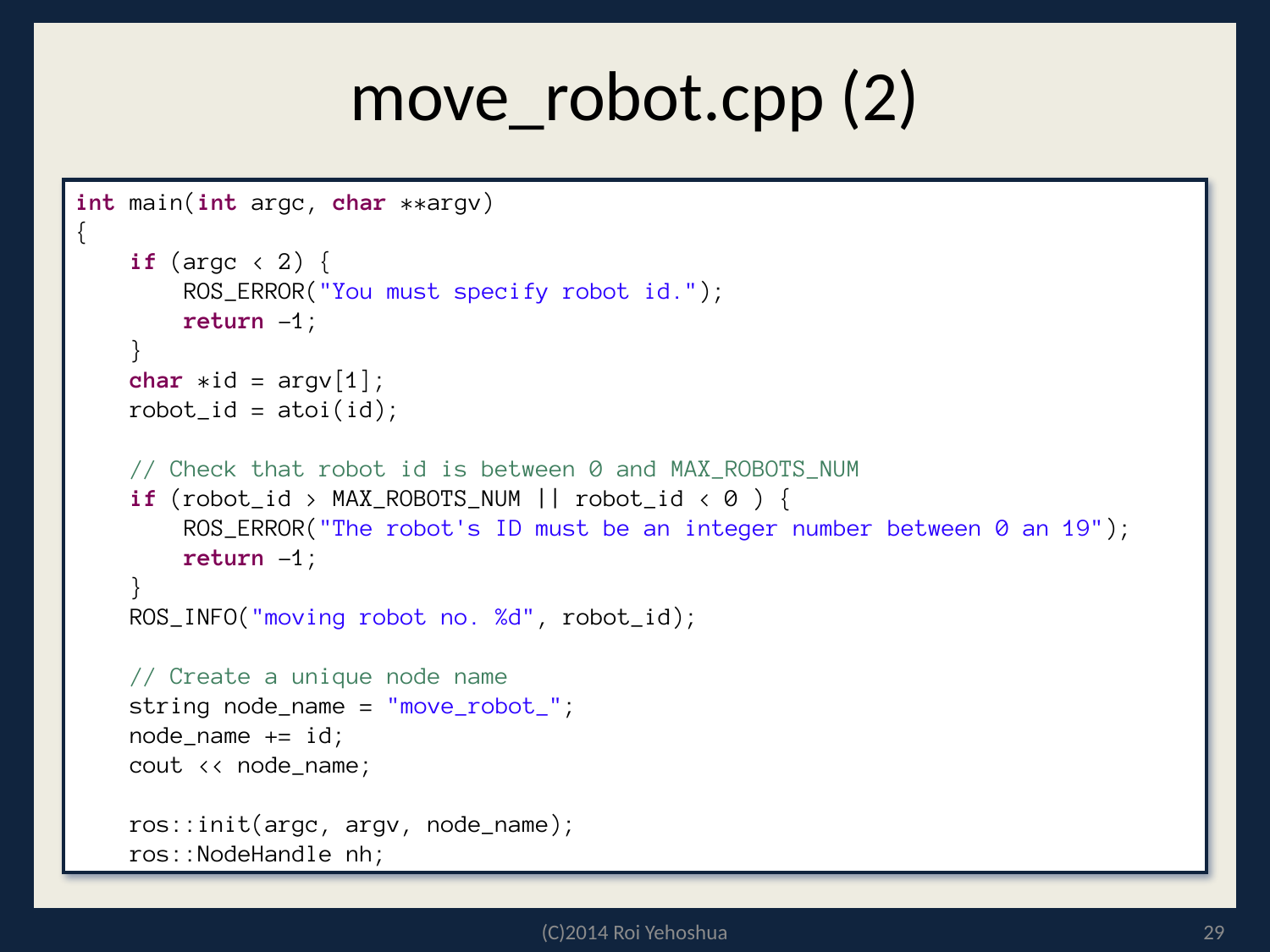

# move_robot.cpp (2)
int main(int argc, char **argv)
{
    if (argc < 2) {
        ROS_ERROR("You must specify robot id.");
        return -1;
    }
    char *id = argv[1];
    robot_id = atoi(id);

    // Check that robot id is between 0 and MAX_ROBOTS_NUM
    if (robot_id > MAX_ROBOTS_NUM || robot_id < 0 ) {
        ROS_ERROR("The robot's ID must be an integer number between 0 an 19");
        return -1;
    }
    ROS_INFO("moving robot no. %d", robot_id);

    // Create a unique node name
    string node_name = "move_robot_";
    node_name += id;
    cout << node_name;

    ros::init(argc, argv, node_name);
    ros::NodeHandle nh;
(C)2014 Roi Yehoshua
29